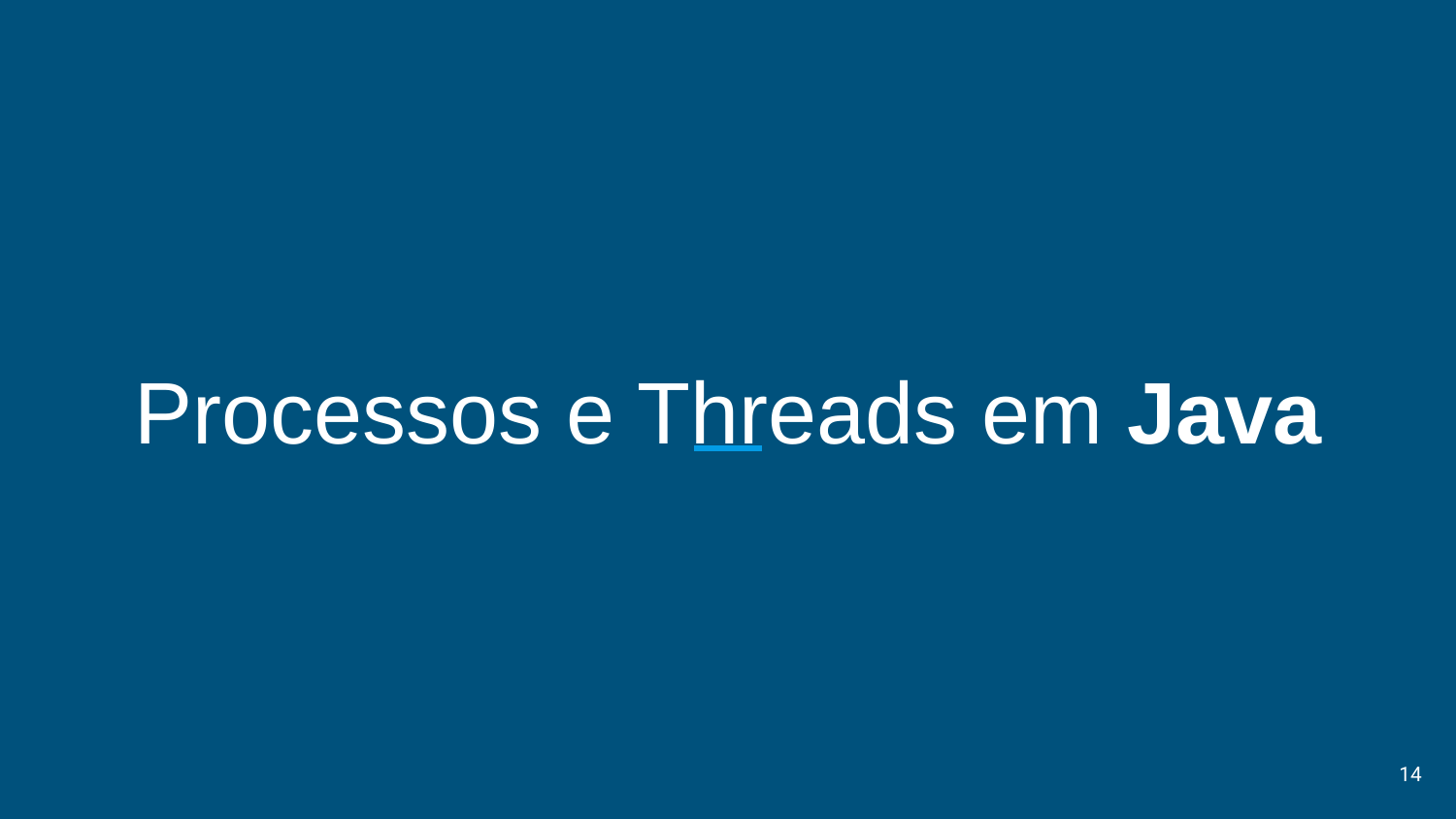

# Processos e Threads em Java
14